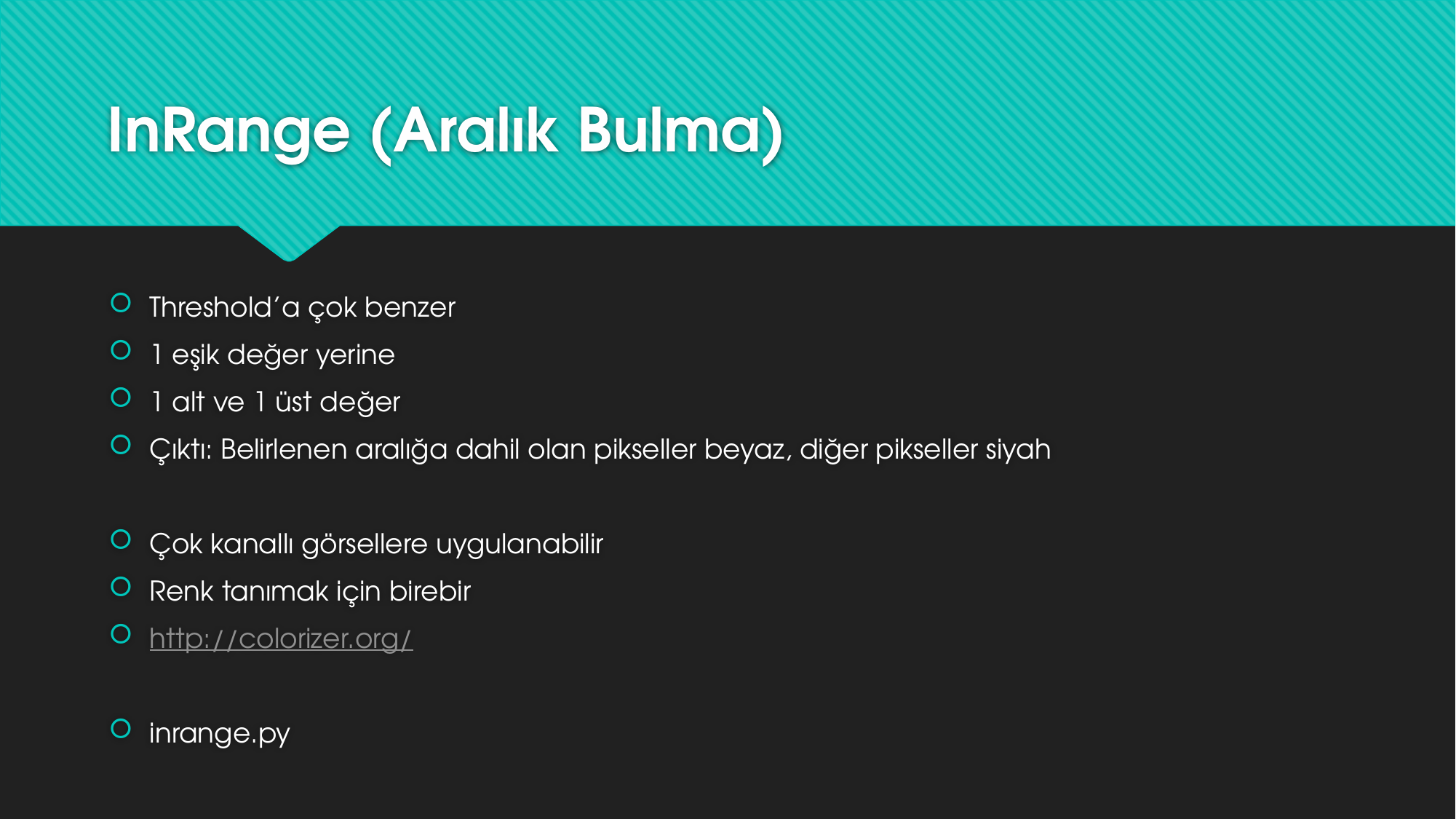

# InRange (Aralık Bulma)
Threshold’a çok benzer
1 eşik değer yerine
1 alt ve 1 üst değer
Çıktı: Belirlenen aralığa dahil olan pikseller beyaz, diğer pikseller siyah

Çok kanallı görsellere uygulanabilir
Renk tanımak için birebir
http://colorizer.org/

inrange.py